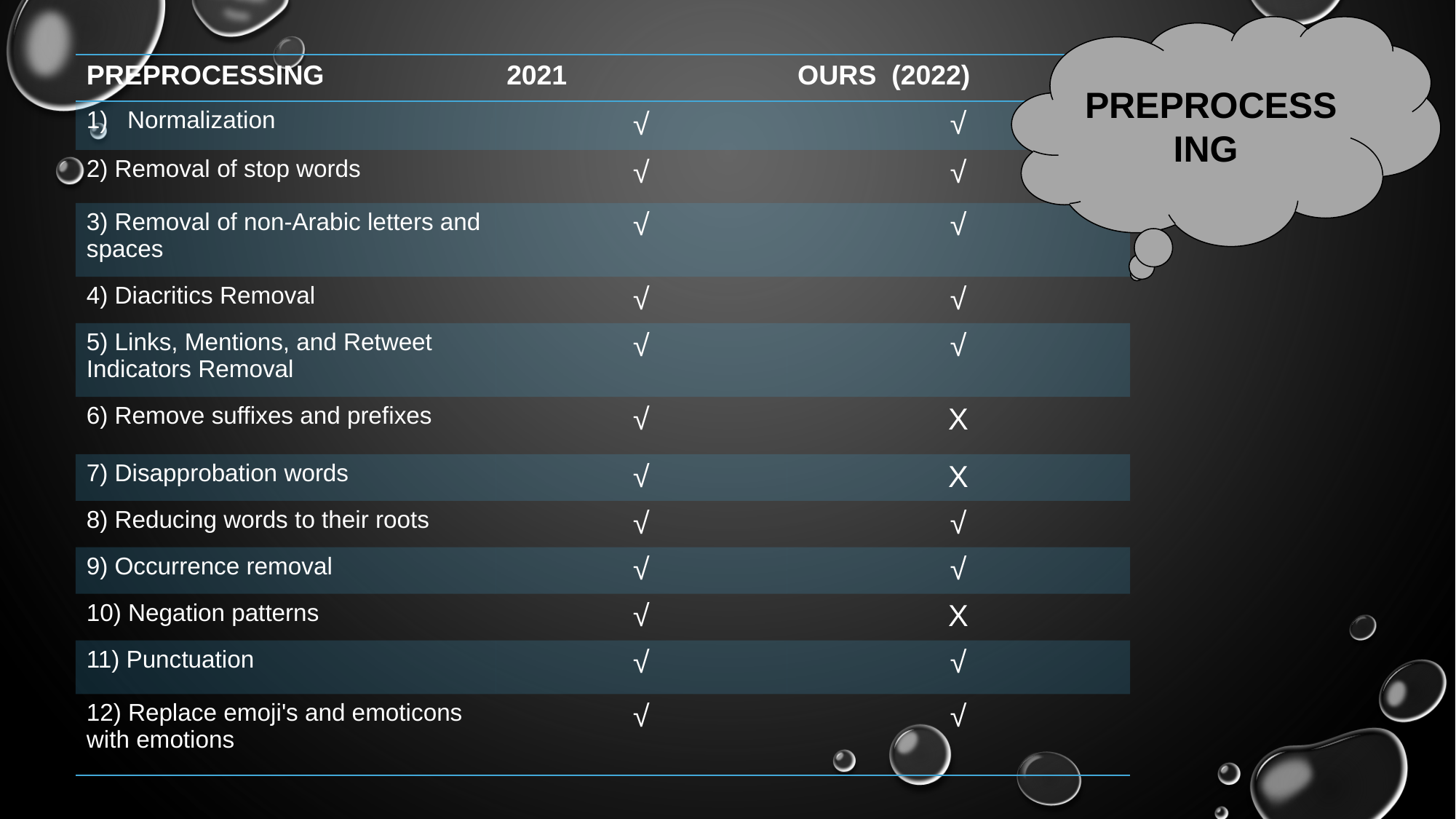

PREPROCESSING
| PREPROCESSING | 2021 | OURS (2022) |
| --- | --- | --- |
| Normalization | √ | √ |
| 2) Removal of stop words | √ | √ |
| 3) Removal of non-Arabic letters and spaces | √ | √ |
| 4) Diacritics Removal | √ | √ |
| 5) Links, Mentions, and Retweet Indicators Removal | √ | √ |
| 6) Remove suffixes and prefixes | √ | Χ |
| 7) Disapprobation words | √ | Χ |
| 8) Reducing words to their roots | √ | √ |
| 9) Occurrence removal | √ | √ |
| 10) Negation patterns | √ | Χ |
| 11) Punctuation | √ | √ |
| 12) Replace emoji's and emoticons with emotions | √ | √ |